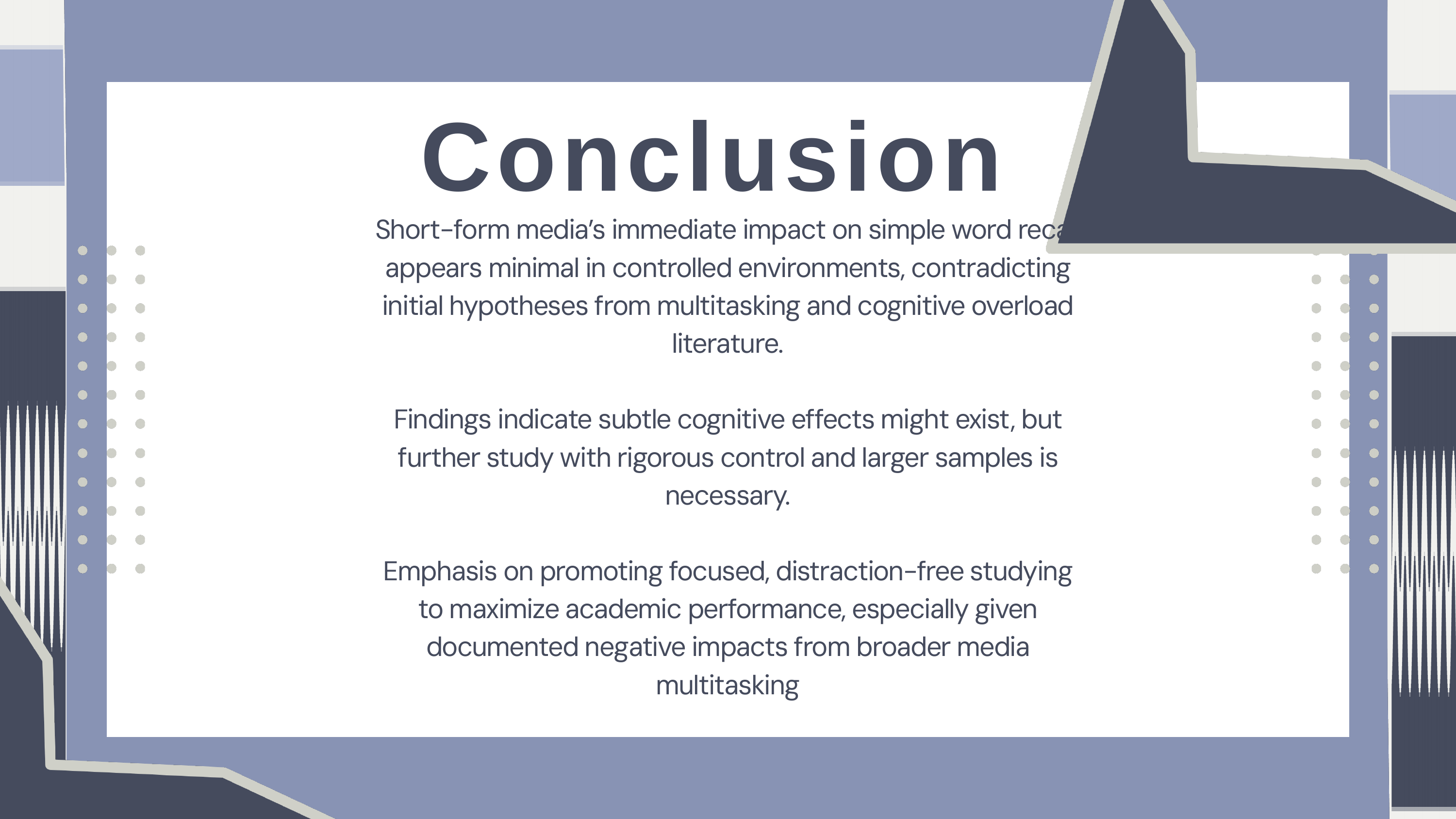

Conclusion
Short-form media’s immediate impact on simple word recall appears minimal in controlled environments, contradicting initial hypotheses from multitasking and cognitive overload literature.

Findings indicate subtle cognitive effects might exist, but further study with rigorous control and larger samples is necessary.

Emphasis on promoting focused, distraction-free studying to maximize academic performance, especially given documented negative impacts from broader media multitasking